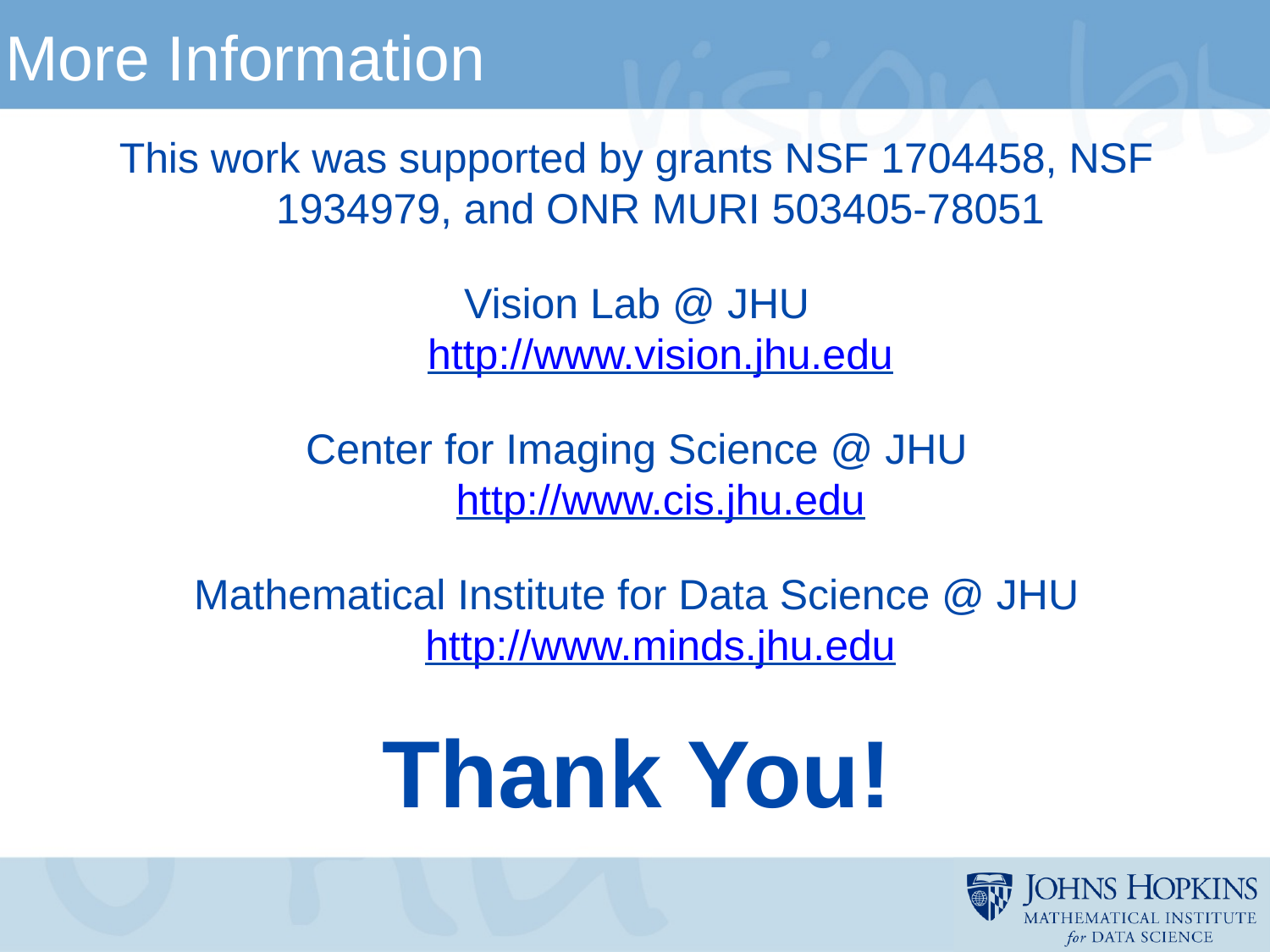

# More Information
This work was supported by grants NSF 1704458, NSF 1934979, and ONR MURI 503405-78051
Vision Lab @ JHU
http://www.vision.jhu.edu
Center for Imaging Science @ JHU
http://www.cis.jhu.edu
Mathematical Institute for Data Science @ JHU
http://www.minds.jhu.edu
Thank You!